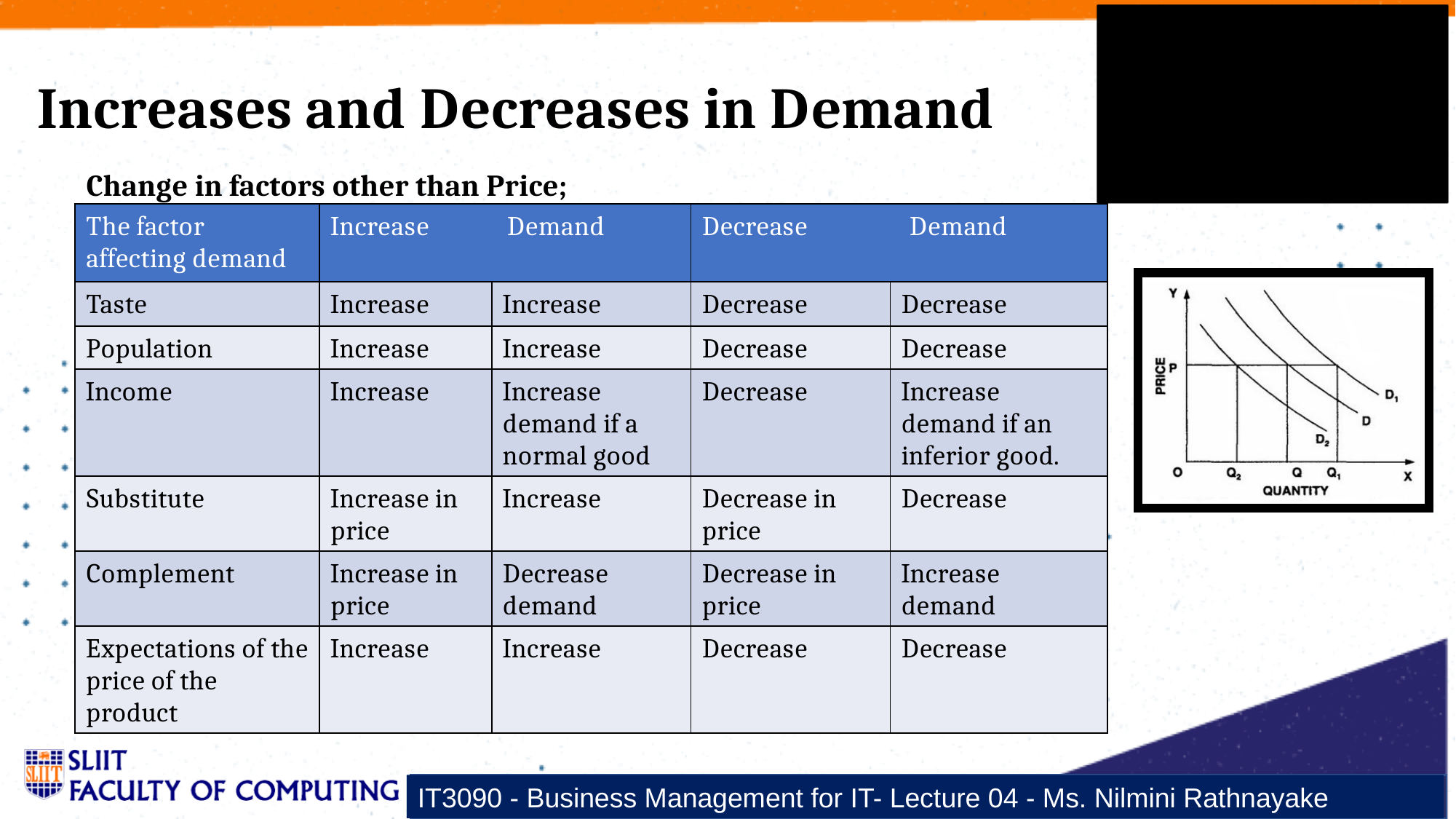

# Increases and Decreases in Demand
Change in factors other than Price;

| The factor affecting demand | Increase Demand |  | Decrease Demand |  |
| --- | --- | --- | --- | --- |
| Taste | Increase | Increase | Decrease | Decrease |
| Population | Increase | Increase | Decrease | Decrease |
| Income | Increase | Increase demand if a normal good | Decrease | Increase demand if an inferior good. |
| Substitute | Increase in price | Increase | Decrease in price | Decrease |
| Complement | Increase in price | Decrease demand | Decrease in price | Increase demand |
| Expectations of the price of the product | Increase | Increase | Decrease | Decrease |

IT3090 - Business Management for IT- Lecture 04 - Ms. Nilmini Rathnayake